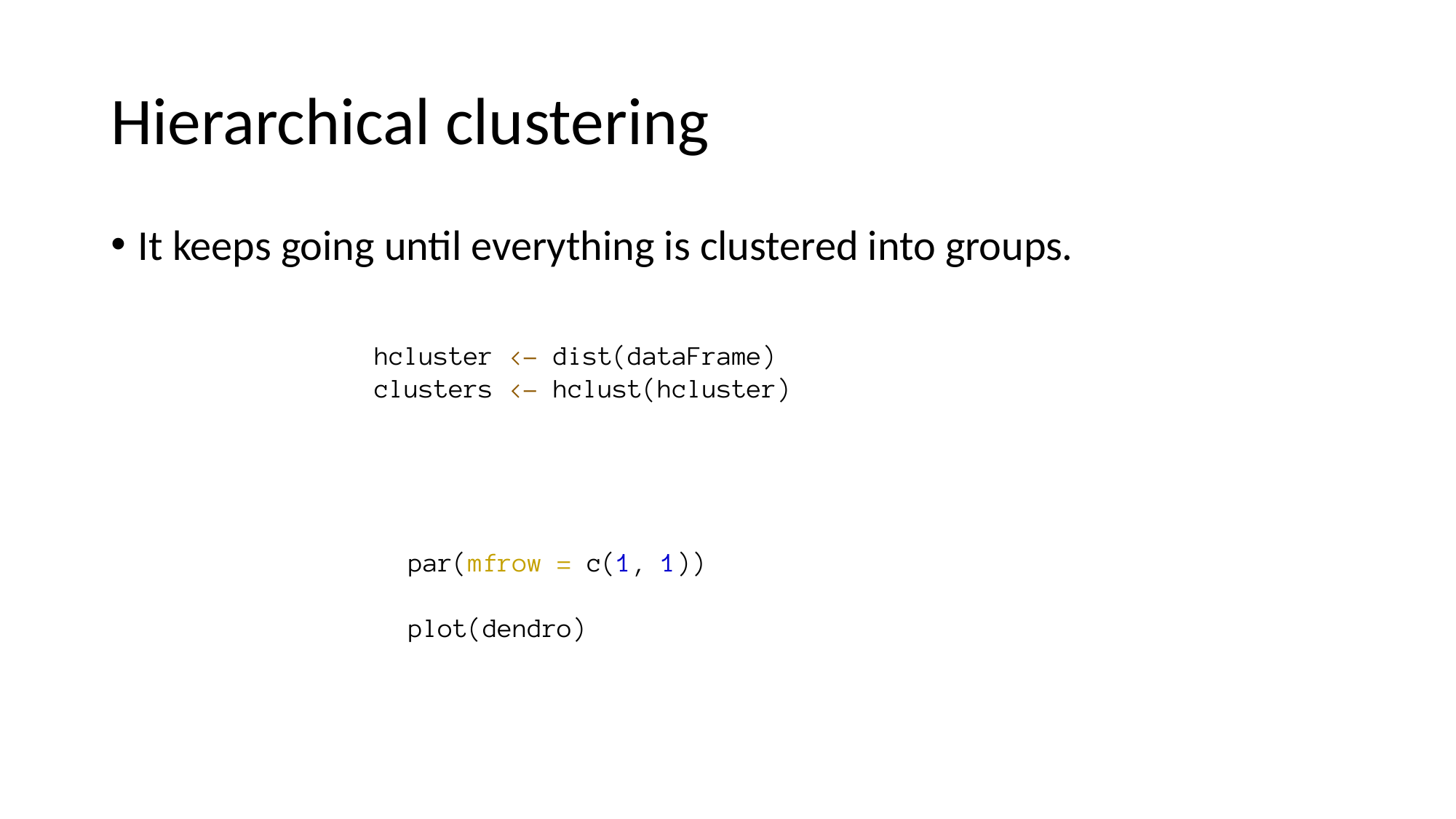

# Hierarchical clustering
It keeps going until everything is clustered into groups.
hcluster <- dist(dataFrame)
clusters <- hclust(hcluster)
par(mfrow = c(1, 1))
plot(dendro)